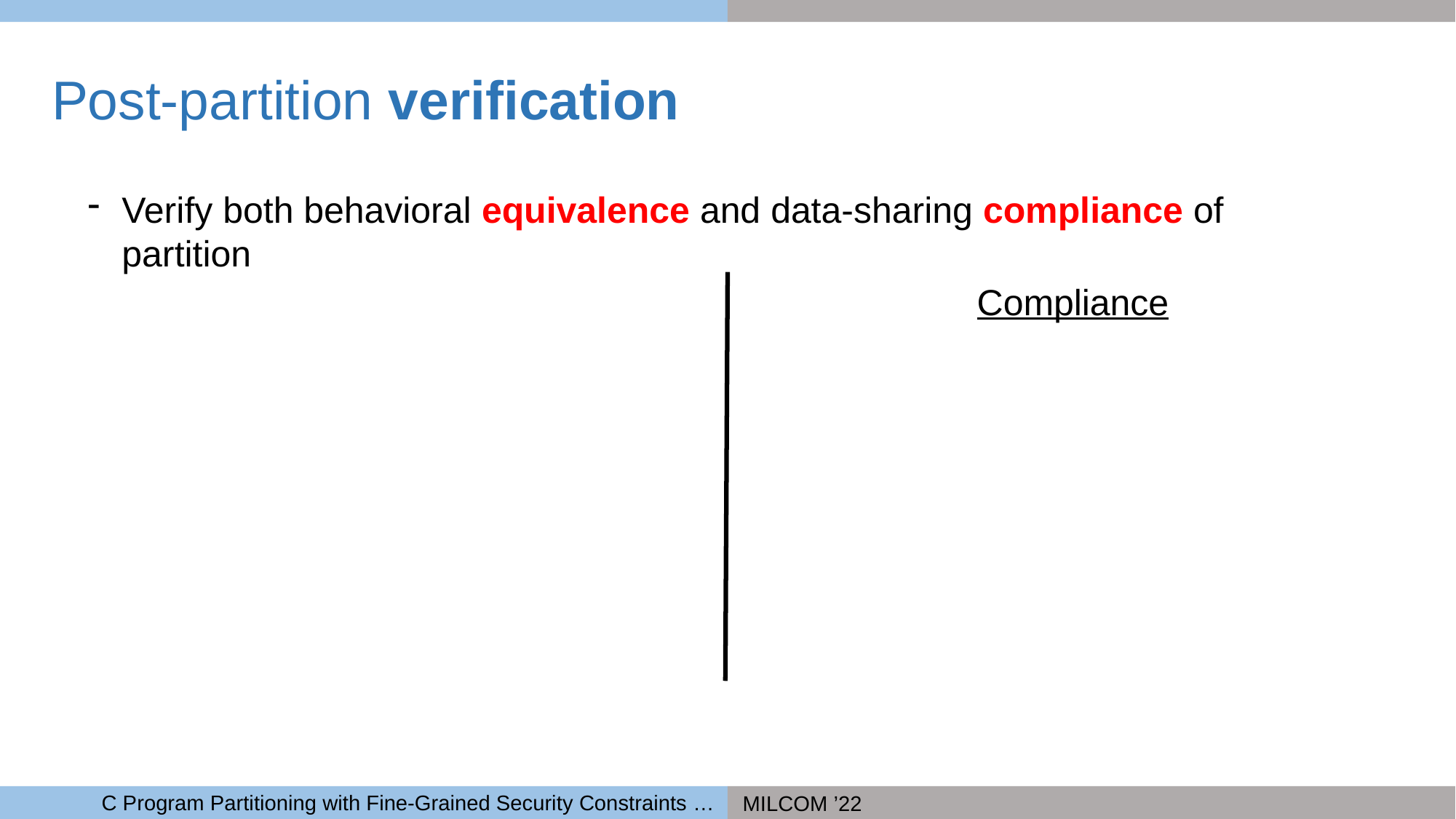

Post-partition verification
Verify both behavioral equivalence and data-sharing compliance of partition
Compliance
C Program Partitioning with Fine-Grained Security Constraints …

MILCOM ’22